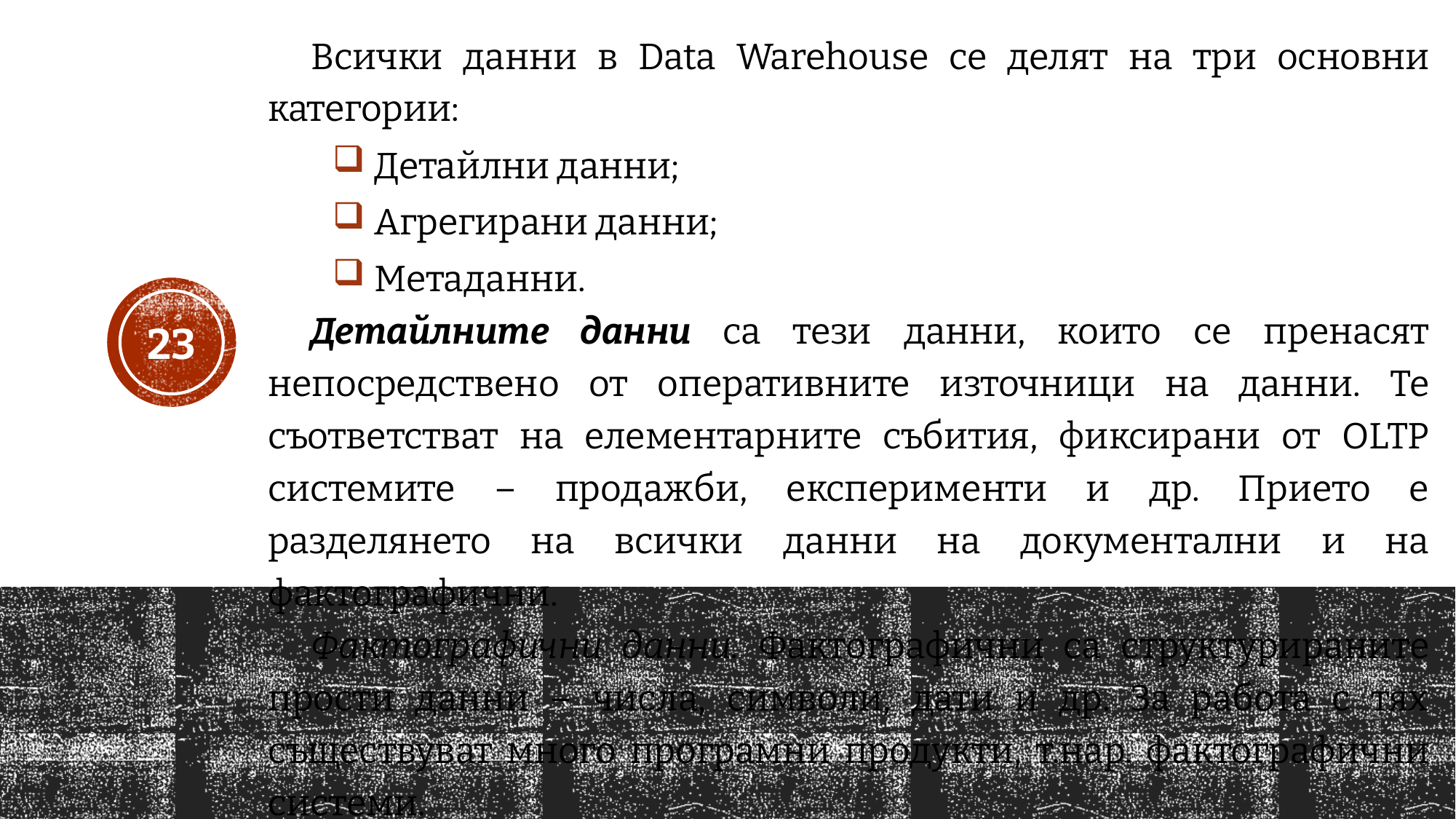

Всички данни в Data Warehouse се делят на три основни категории:
Детайлни данни;
Агрегирани данни;
Метаданни.
Детайлните данни са тези данни, които се пренасят непосредствено от оперативните източници на данни. Те съответстват на елементарните събития, фиксирани от OLTP системите – продажби, експерименти и др. Прието е разделянето на всички данни на документални и на фактографични.
Фактографични данни. Фактографични са структурираните прости данни – числа, символи, дати и др. За работа с тях съществуват много програмни продукти, т.нар. фактографични системи.
23